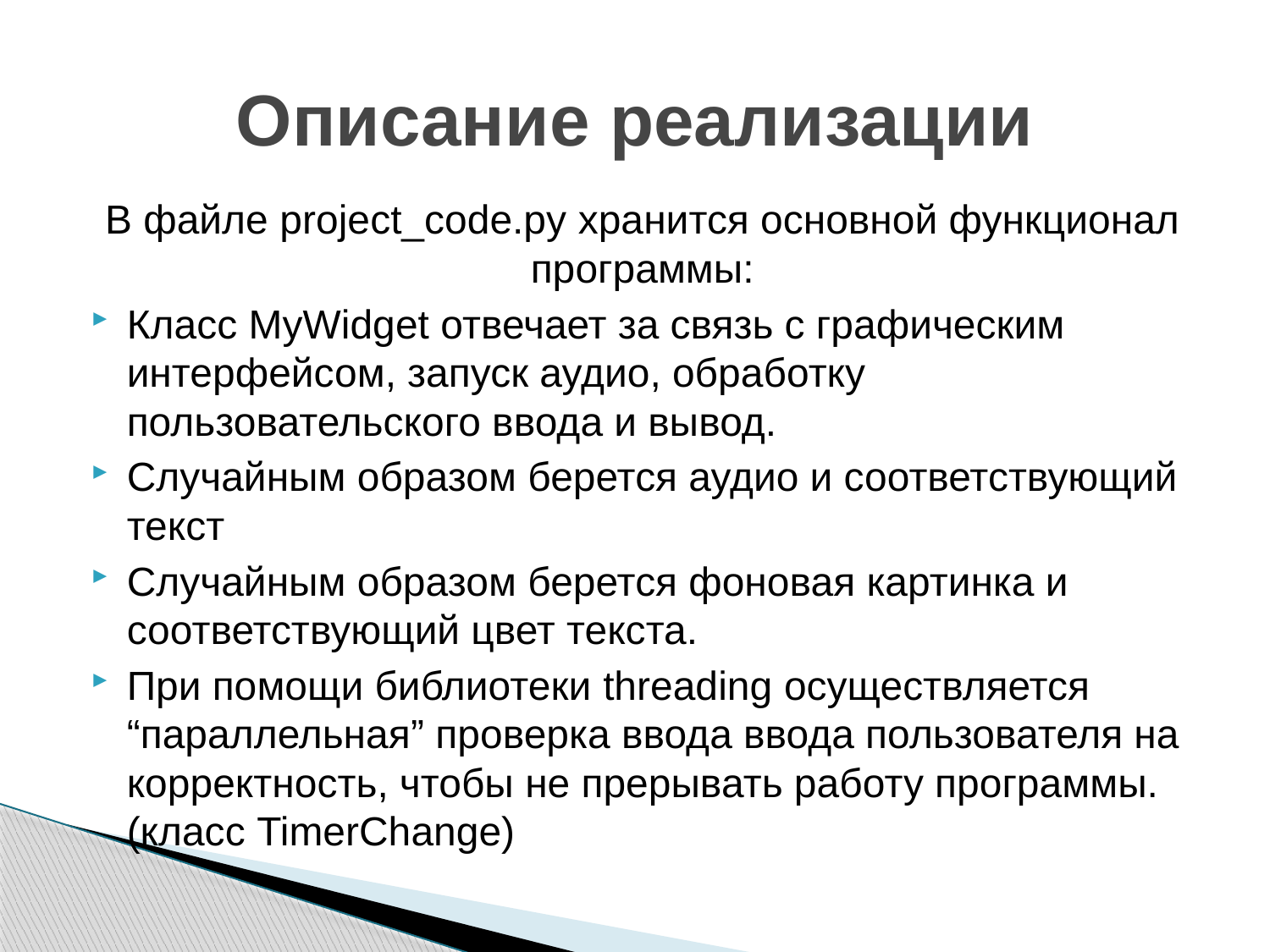

# Описание реализации
В файле project_code.py хранится основной функционал программы:
Класс MyWidget отвечает за связь с графическим интерфейсом, запуск аудио, обработку пользовательского ввода и вывод.
Случайным образом берется аудио и соответствующий текст
Случайным образом берется фоновая картинка и соответствующий цвет текста.
При помощи библиотеки threading осуществляется “параллельная” проверка ввода ввода пользователя на корректность, чтобы не прерывать работу программы. (класс TimerChange)